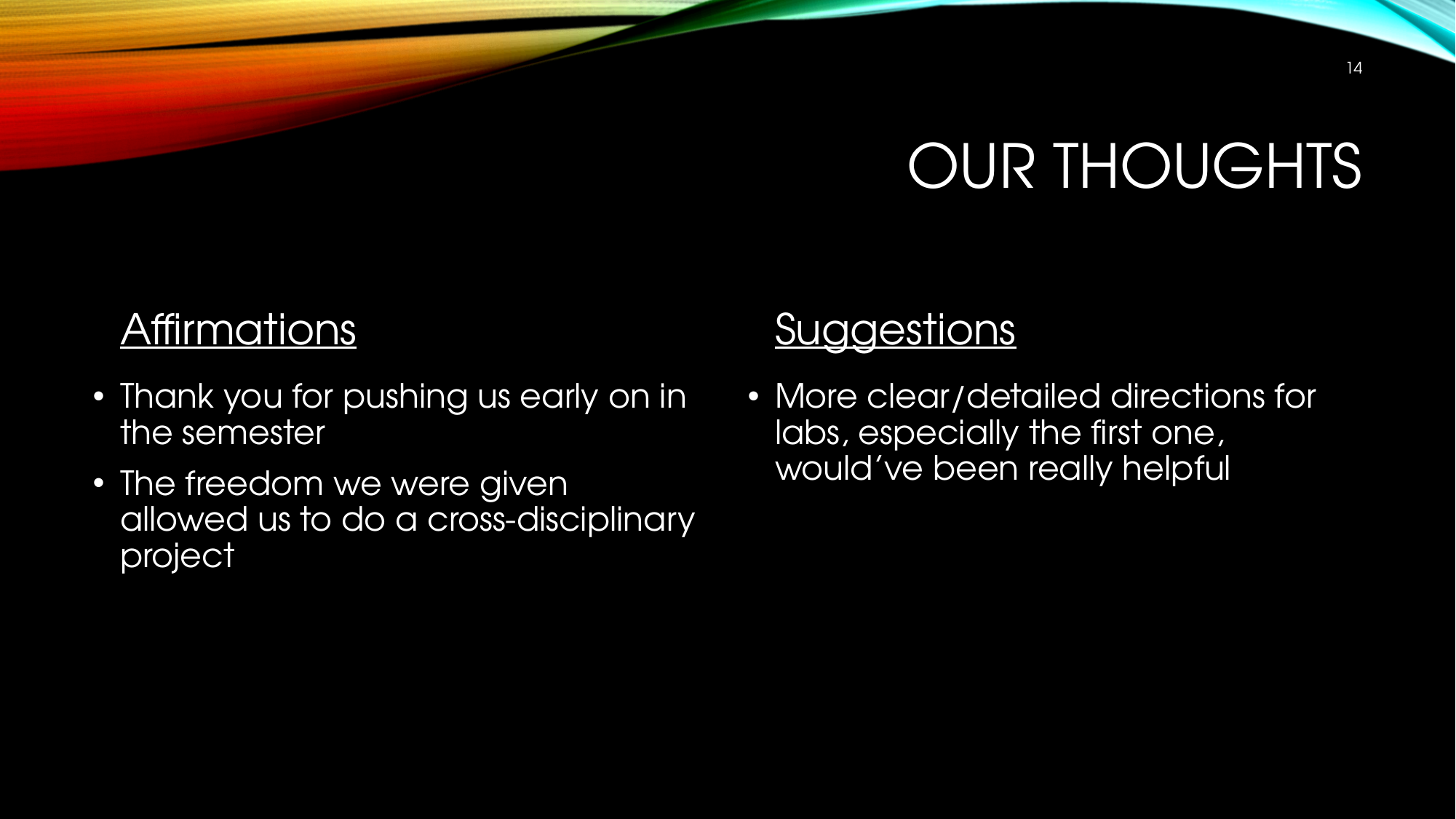

14
# Our thoughts
Affirmations
Suggestions
Thank you for pushing us early on in the semester
The freedom we were given allowed us to do a cross-disciplinary project

More clear/detailed directions for labs, especially the first one, would’ve been really helpful